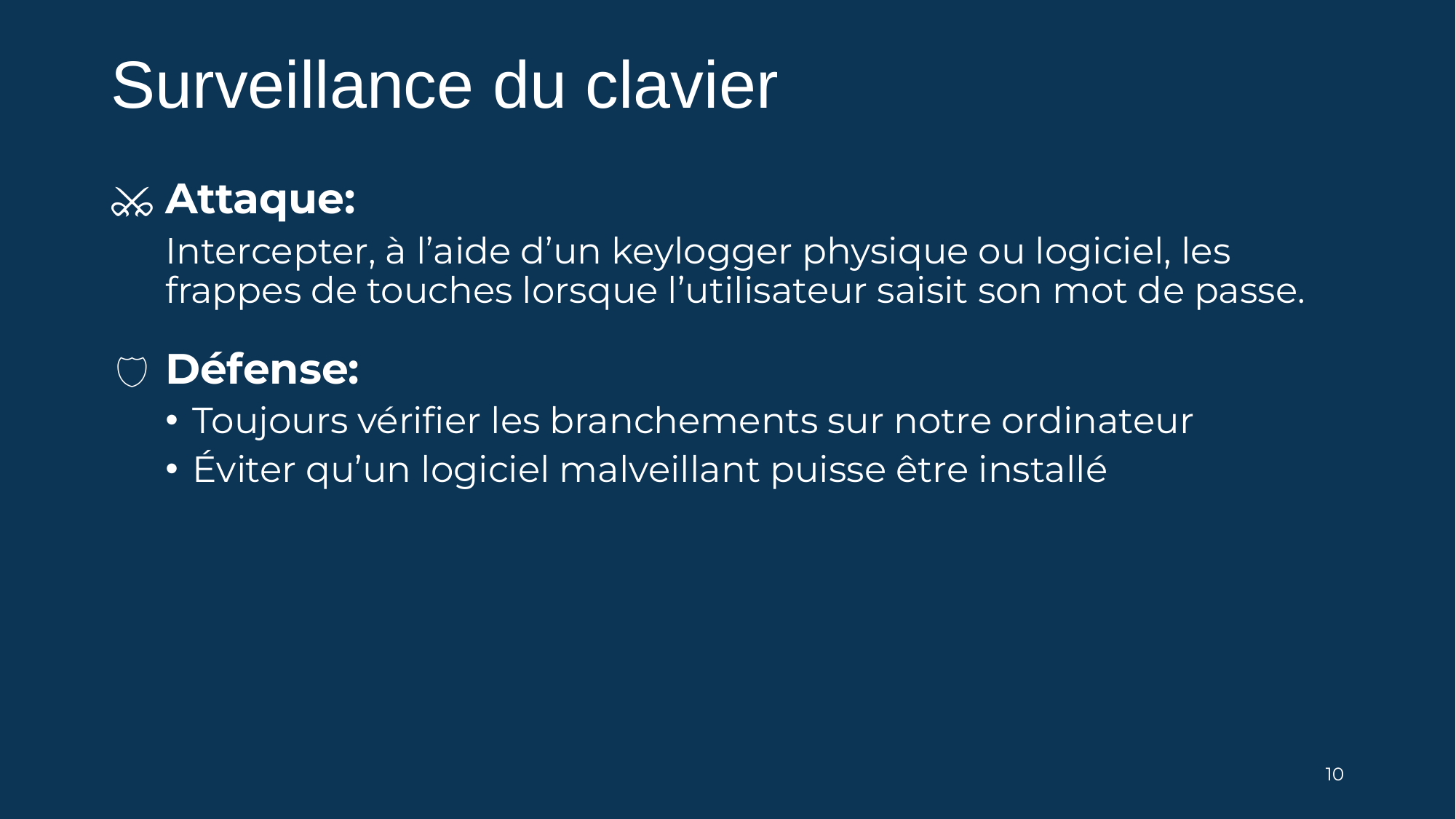

# Surveillance du clavier
⚔ Attaque:
Intercepter, à l’aide d’un keylogger physique ou logiciel, les frappes de touches lorsque l’utilisateur saisit son mot de passe.
🛡 Défense:
Toujours vérifier les branchements sur notre ordinateur
Éviter qu’un logiciel malveillant puisse être installé
10